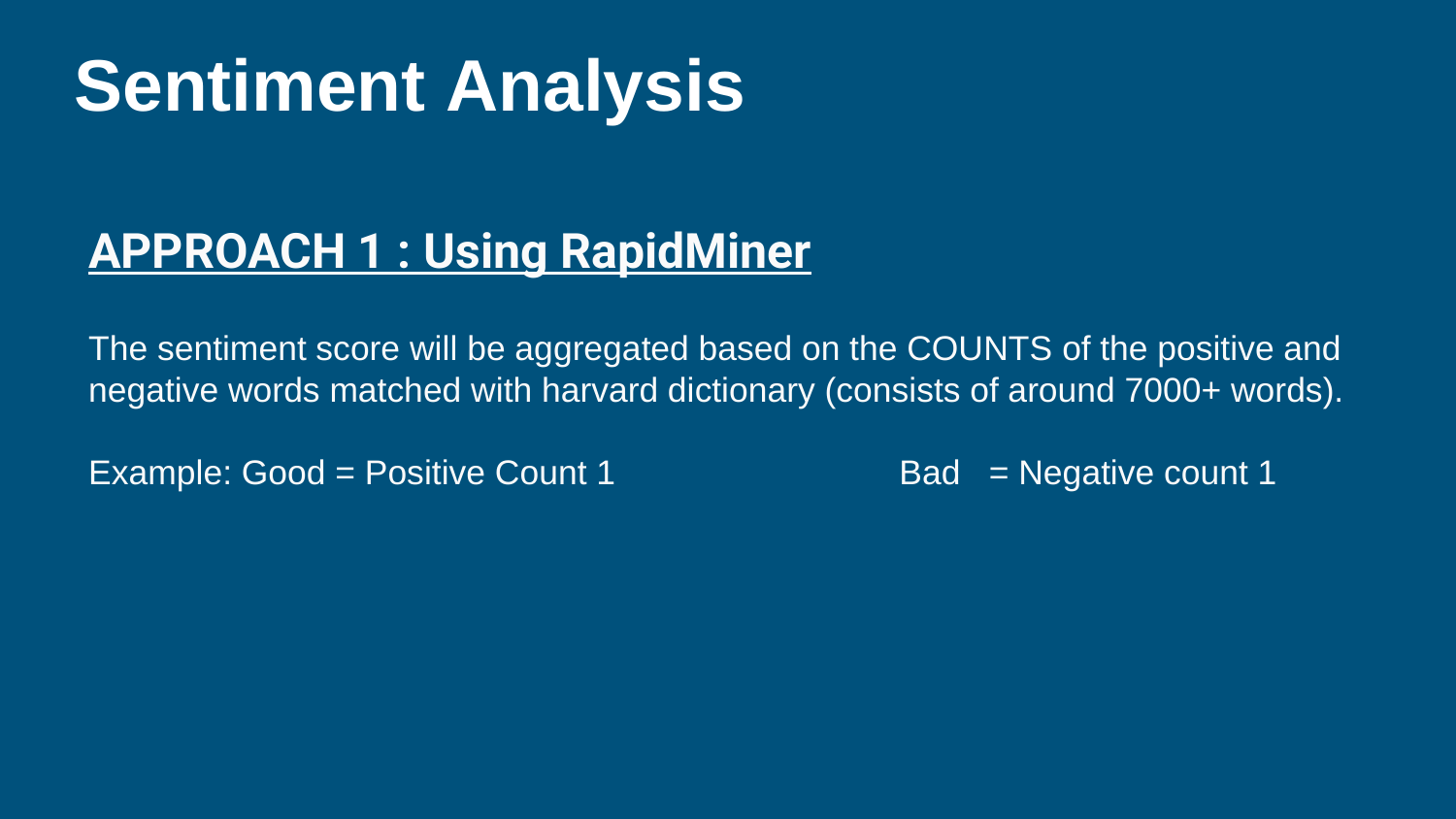

Sentiment Analysis

APPROACH 1 : Using RapidMiner

The sentiment score will be aggregated based on the COUNTS of the positive and negative words matched with harvard dictionary (consists of around 7000+ words).

Example: Good = Positive Count 1                              Bad   = Negative count 1